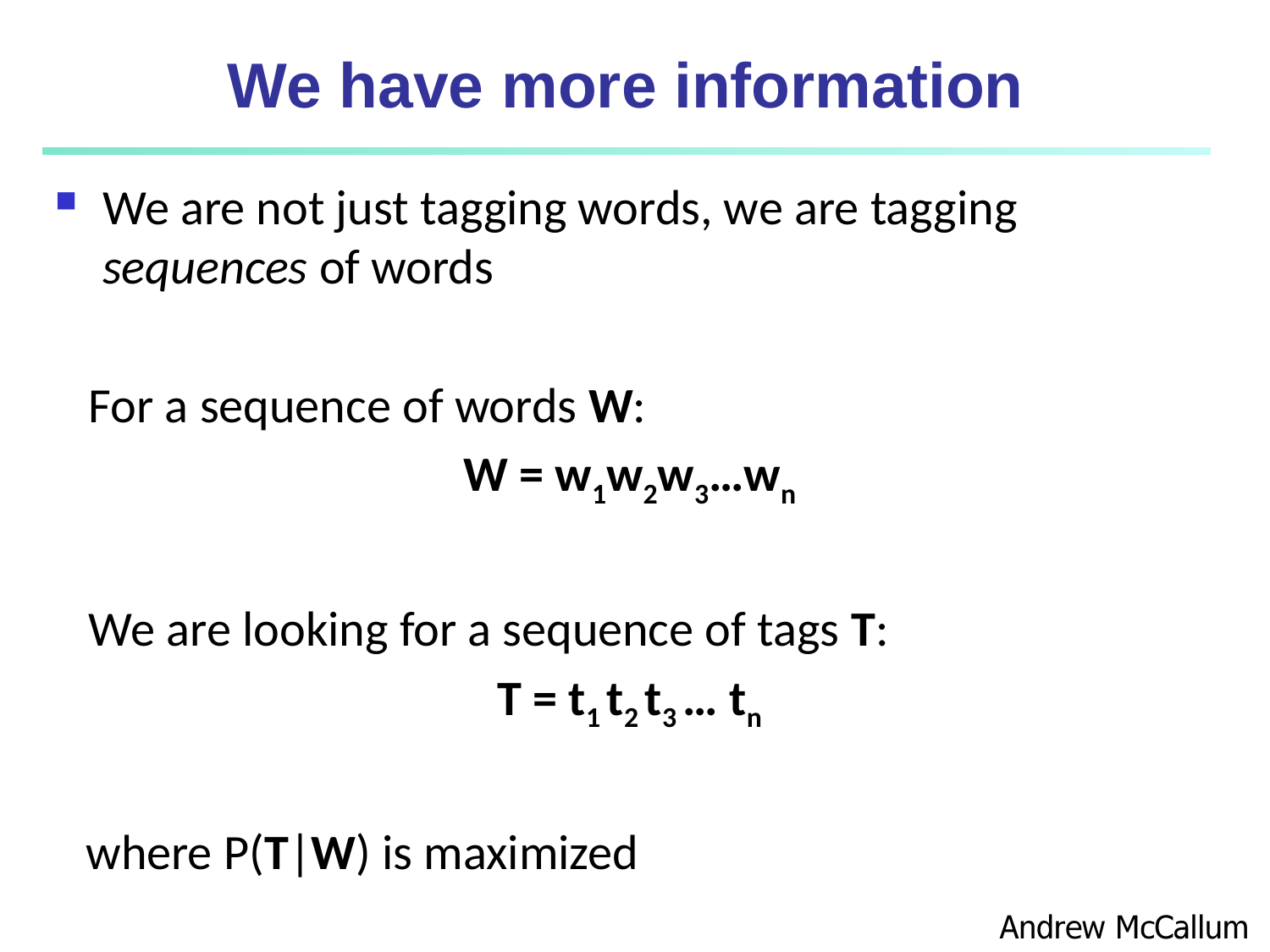

# We have more information
We are not just tagging words, we are tagging sequences of words

   For a sequence of words W:
W = w1w2w3…wn

   We are looking for a sequence of tags T:
T = t1 t2 t3 … tn

    where P(T|W) is maximized
Andrew McCallum